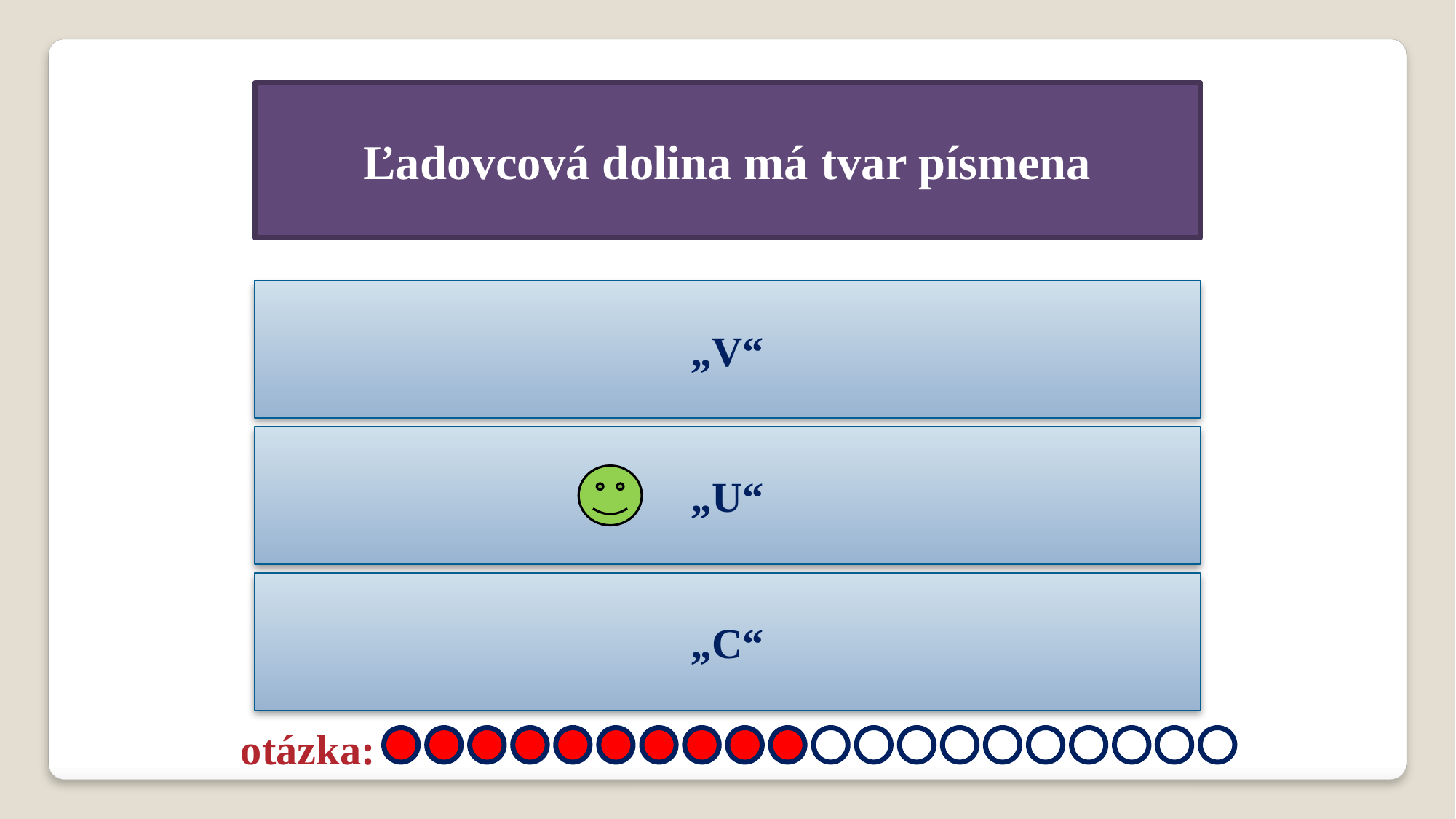

Ľadovcová dolina má tvar písmena
„V“
„U“

„C“
otázka: